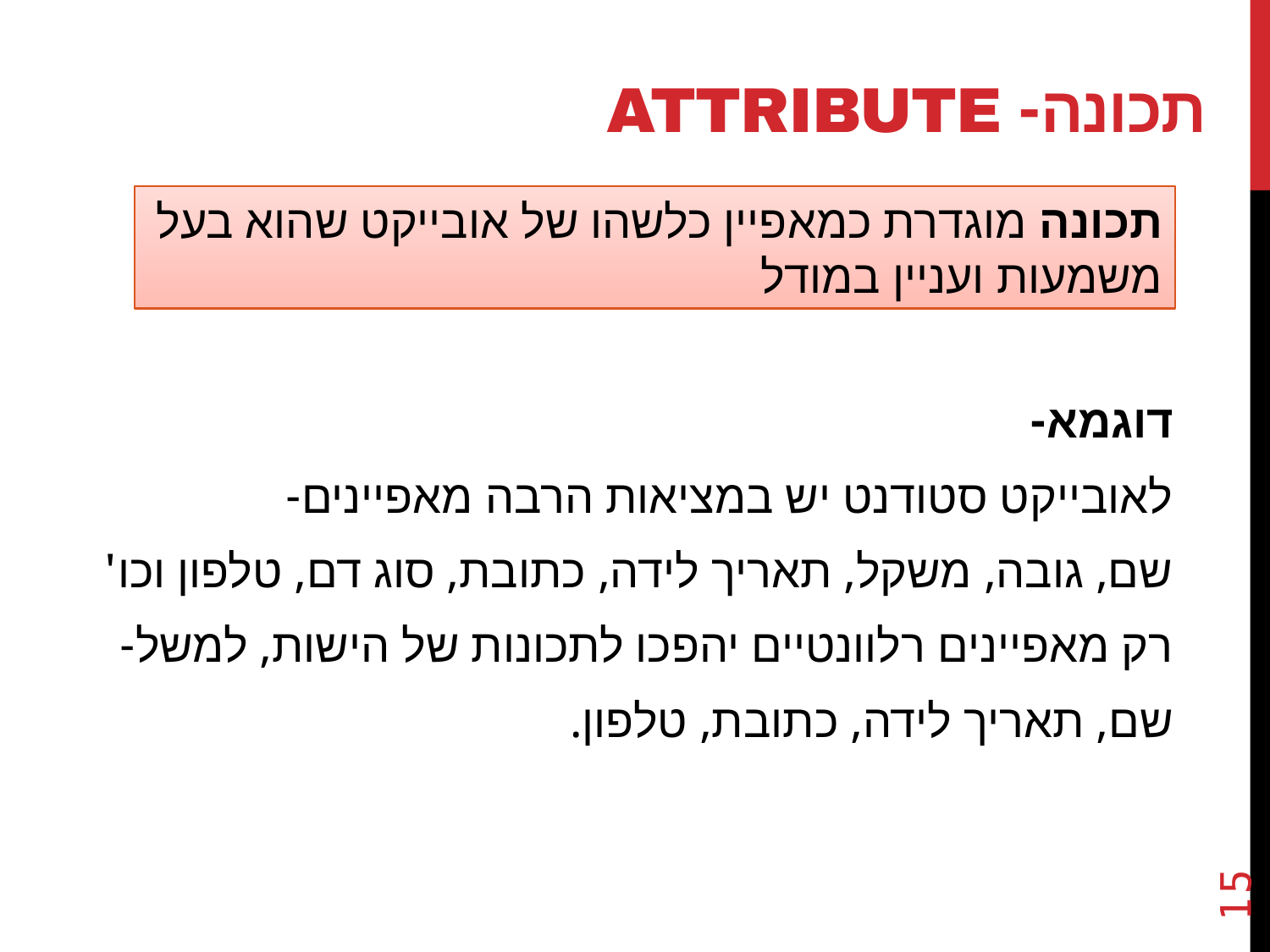

# תכונה- attribute
תכונה מוגדרת כמאפיין כלשהו של אובייקט שהוא בעל משמעות ועניין במודל
דוגמא-
לאובייקט סטודנט יש במציאות הרבה מאפיינים-
שם, גובה, משקל, תאריך לידה, כתובת, סוג דם, טלפון וכו'
רק מאפיינים רלוונטיים יהפכו לתכונות של הישות, למשל-
שם, תאריך לידה, כתובת, טלפון.
15